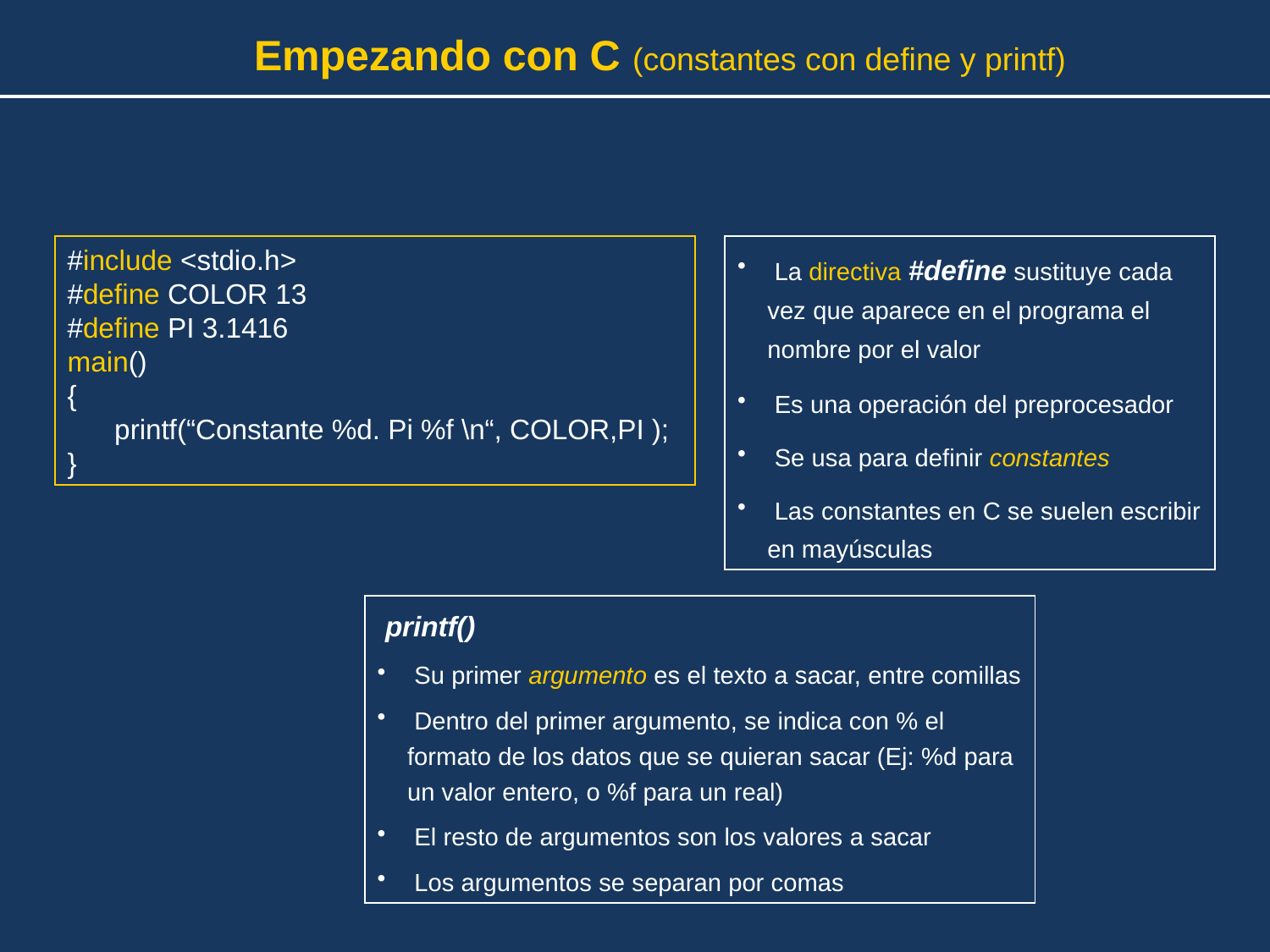

Empezando con C (constantes con define y printf)
#include <stdio.h>
#define COLOR 13
#define PI 3.1416
main()
{
      printf(“Constante %d. Pi %f \n“, COLOR,PI );
}
 La directiva #define sustituye cada vez que aparece en el programa el nombre por el valor
 Es una operación del preprocesador
 Se usa para definir constantes
 Las constantes en C se suelen escribir en mayúsculas
 printf()
 Su primer argumento es el texto a sacar, entre comillas
 Dentro del primer argumento, se indica con % el formato de los datos que se quieran sacar (Ej: %d para un valor entero, o %f para un real)
 El resto de argumentos son los valores a sacar
 Los argumentos se separan por comas